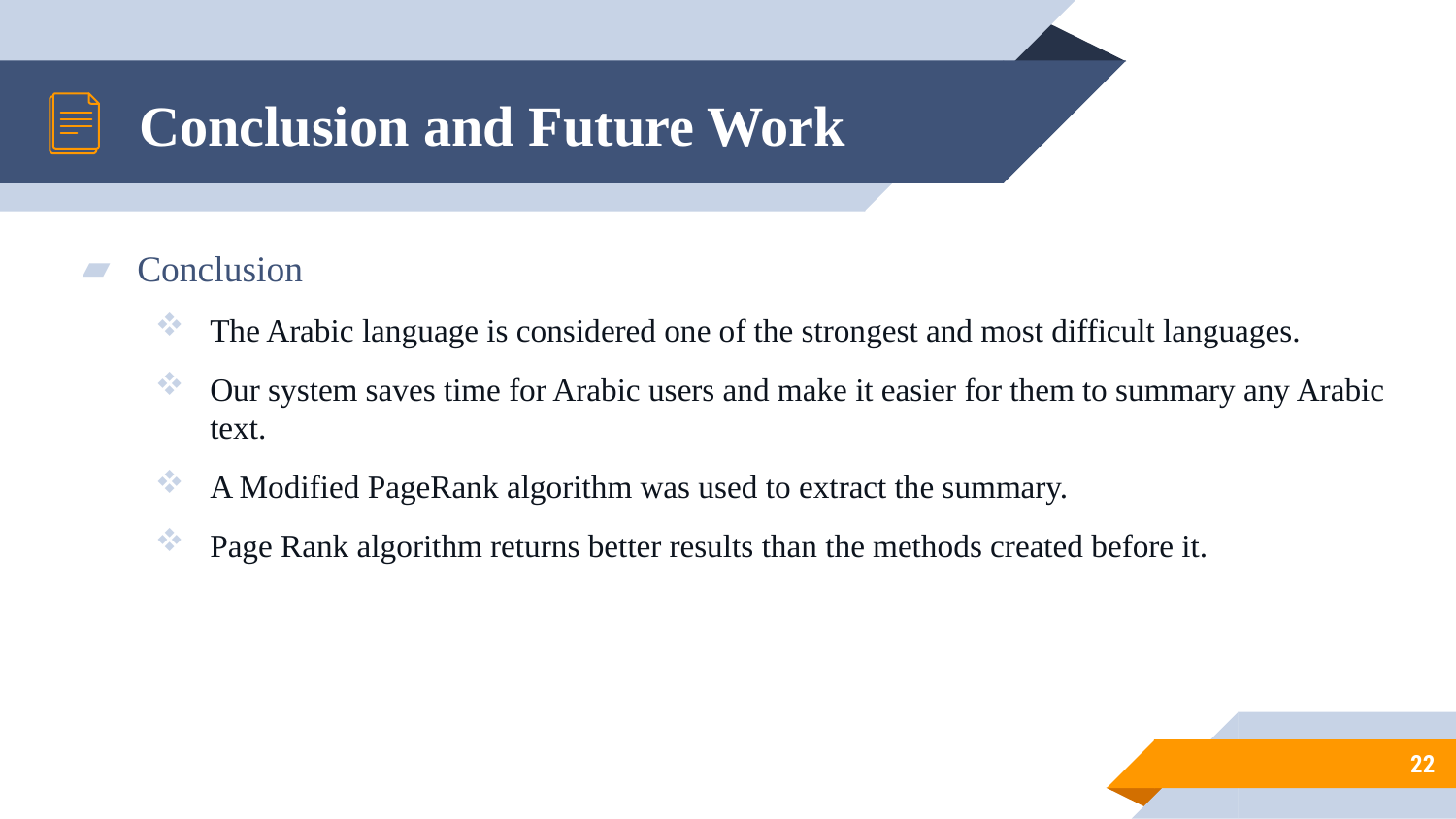

# Conclusion and Future Work

Conclusion
The Arabic language is considered one of the strongest and most difficult languages.
Our system saves time for Arabic users and make it easier for them to summary any Arabic text.
A Modified PageRank algorithm was used to extract the summary.
Page Rank algorithm returns better results than the methods created before it.

22